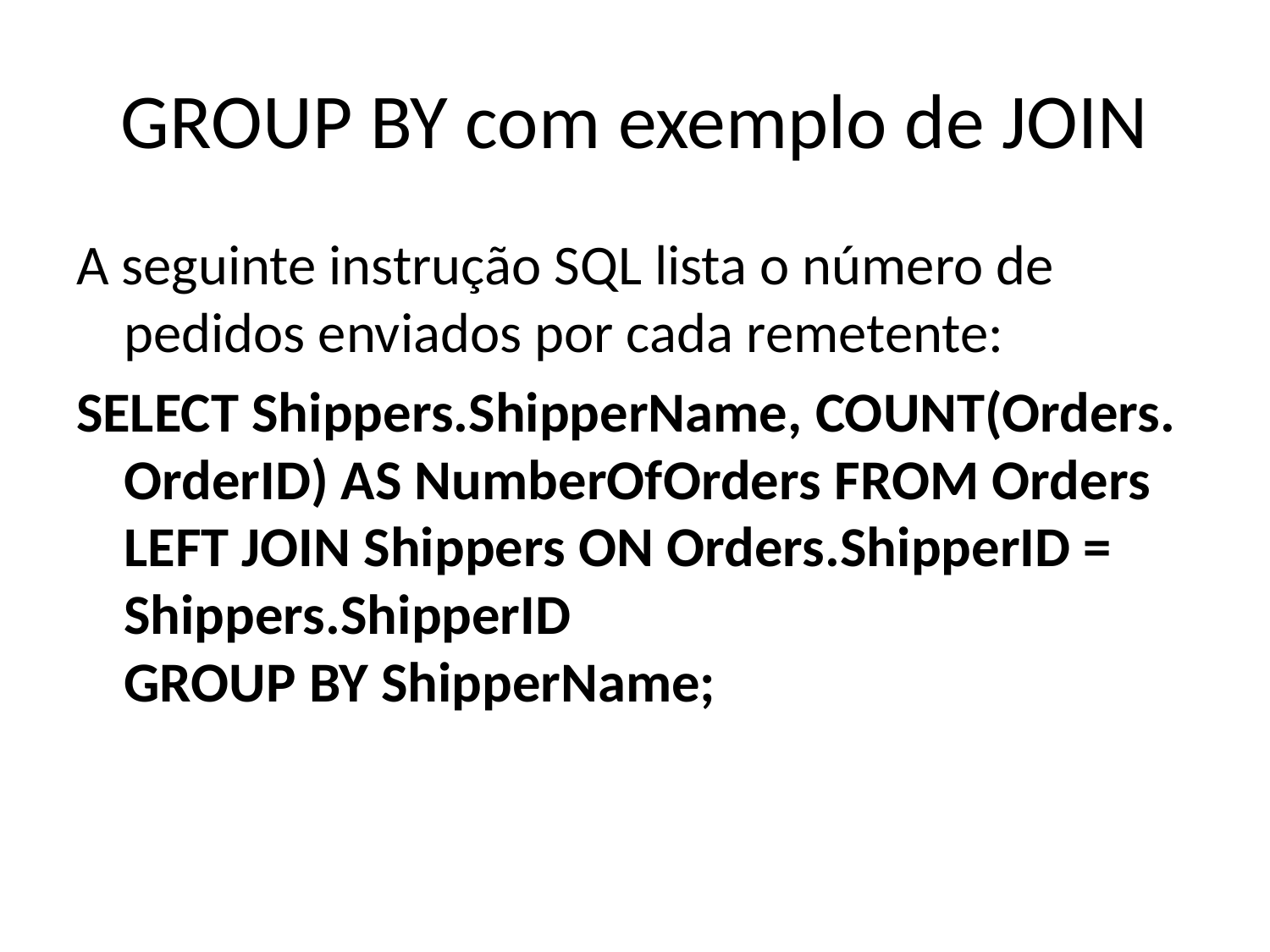

# GROUP BY com exemplo de JOIN
A seguinte instrução SQL lista o número de pedidos enviados por cada remetente:
SELECT Shippers.ShipperName, COUNT(Orders.OrderID) AS NumberOfOrders FROM Orders
LEFT JOIN Shippers ON Orders.ShipperID = Shippers.ShipperID
GROUP BY ShipperName;